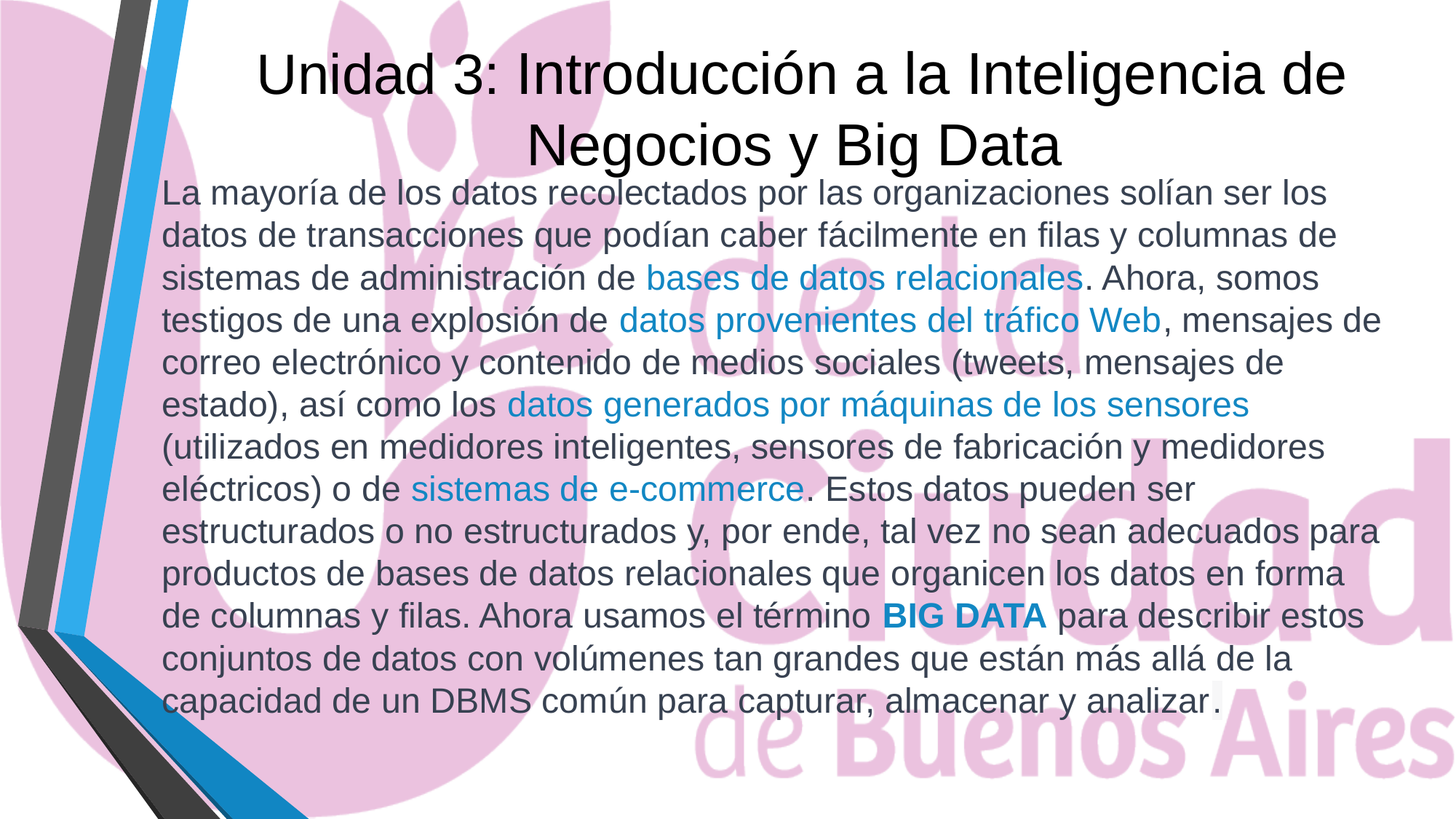

# Unidad 3: Introducción a la Inteligencia de Negocios y Big Data
La mayoría de los datos recolectados por las organizaciones solían ser los datos de transacciones que podían caber fácilmente en filas y columnas de sistemas de administración de bases de datos relacionales. Ahora, somos testigos de una explosión de datos provenientes del tráfico Web, mensajes de correo electrónico y contenido de medios sociales (tweets, mensajes de estado), así como los datos generados por máquinas de los sensores (utilizados en medidores inteligentes, sensores de fabricación y medidores eléctricos) o de sistemas de e-commerce. Estos datos pueden ser estructurados o no estructurados y, por ende, tal vez no sean adecuados para productos de bases de datos relacionales que organicen los datos en forma de columnas y filas. Ahora usamos el término BIG DATA para describir estos conjuntos de datos con volúmenes tan grandes que están más allá de la capacidad de un DBMS común para capturar, almacenar y analizar.